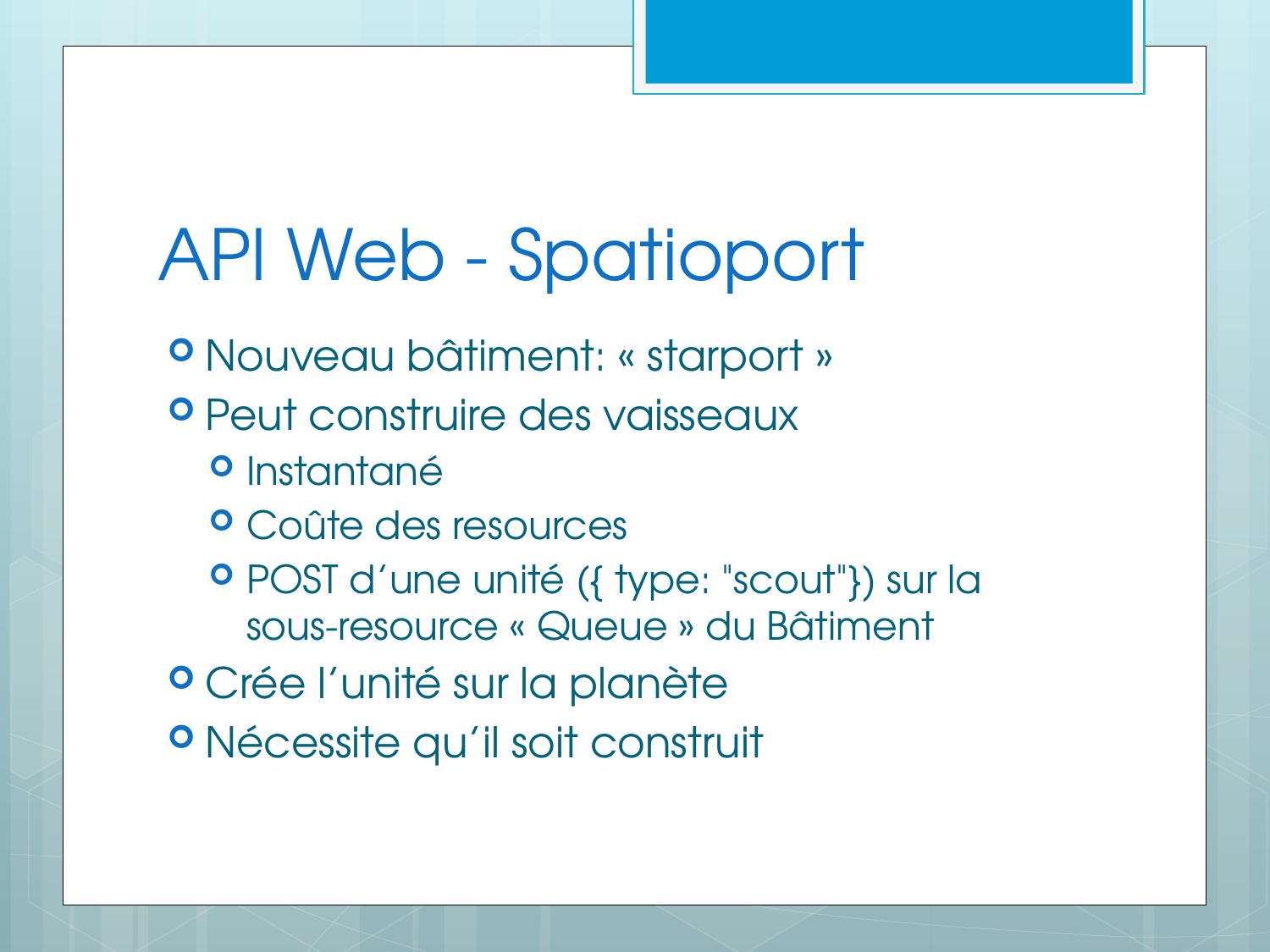

# API Web - Spatioport
Nouveau bâtiment: « starport »
Peut construire des vaisseaux
Instantané
Coûte des resources
POST d’une unité ({ type: "scout"}) sur la sous-resource « Queue » du Bâtiment
Crée l’unité sur la planète
Nécessite qu’il soit construit